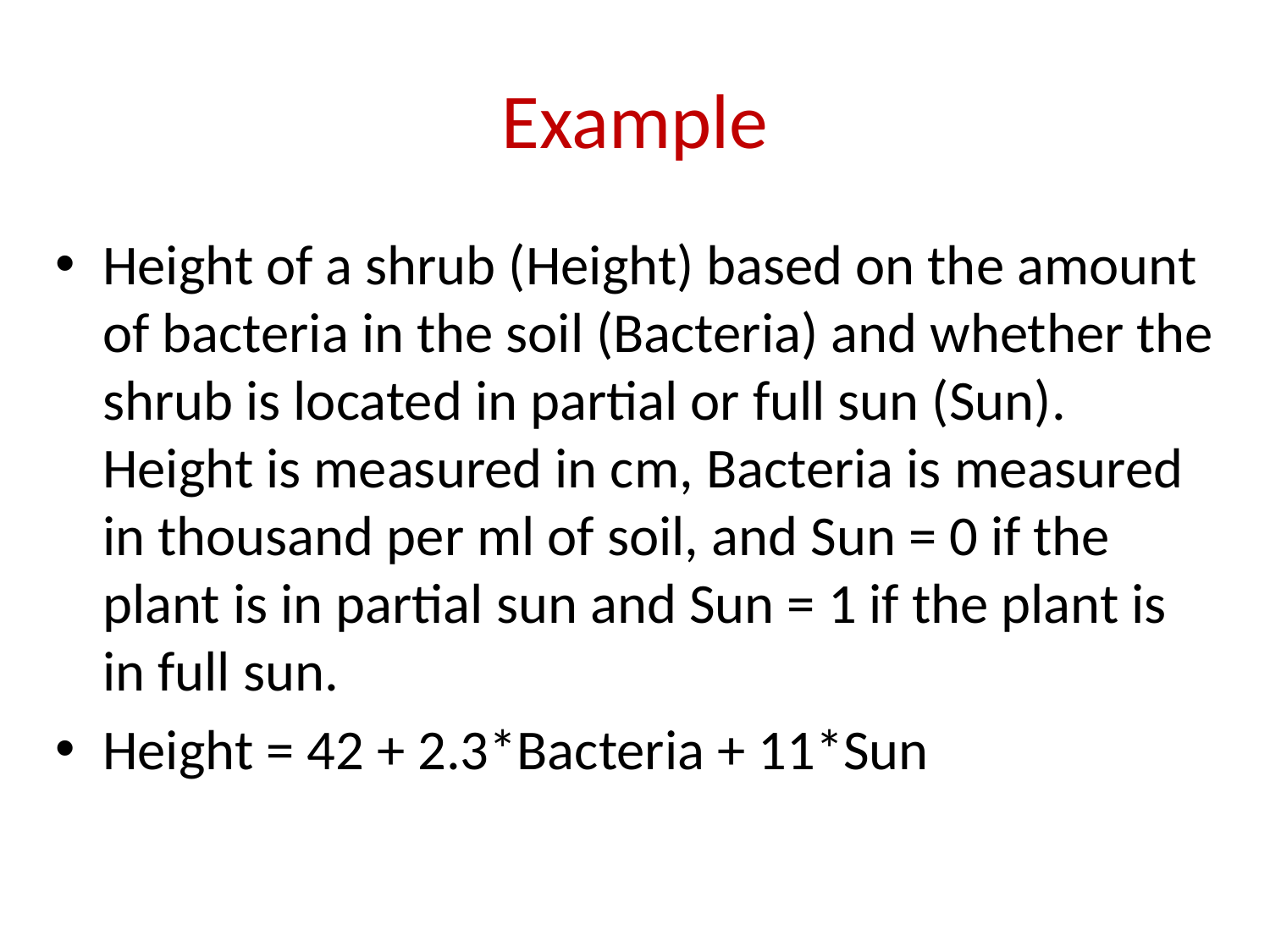

# Example
Height of a shrub (Height) based on the amount of bacteria in the soil (Bacteria) and whether the shrub is located in partial or full sun (Sun). Height is measured in cm, Bacteria is measured in thousand per ml of soil, and Sun = 0 if the plant is in partial sun and Sun = 1 if the plant is in full sun.
Height = 42 + 2.3*Bacteria + 11*Sun